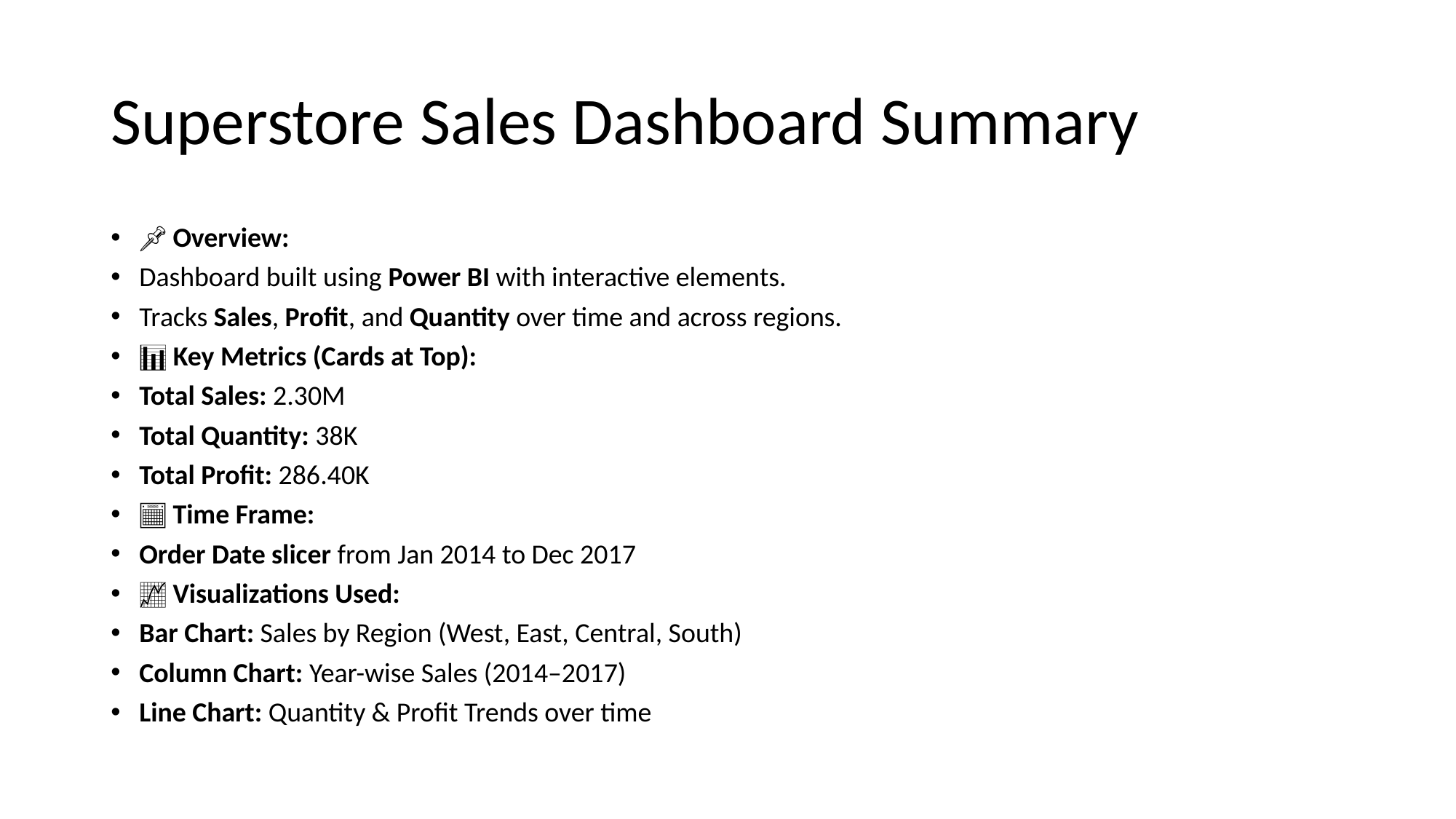

# Superstore Sales Dashboard Summary
📌 Overview:
Dashboard built using Power BI with interactive elements.
Tracks Sales, Profit, and Quantity over time and across regions.
📊 Key Metrics (Cards at Top):
Total Sales: 2.30M
Total Quantity: 38K
Total Profit: 286.40K
📅 Time Frame:
Order Date slicer from Jan 2014 to Dec 2017
📈 Visualizations Used:
Bar Chart: Sales by Region (West, East, Central, South)
Column Chart: Year-wise Sales (2014–2017)
Line Chart: Quantity & Profit Trends over time